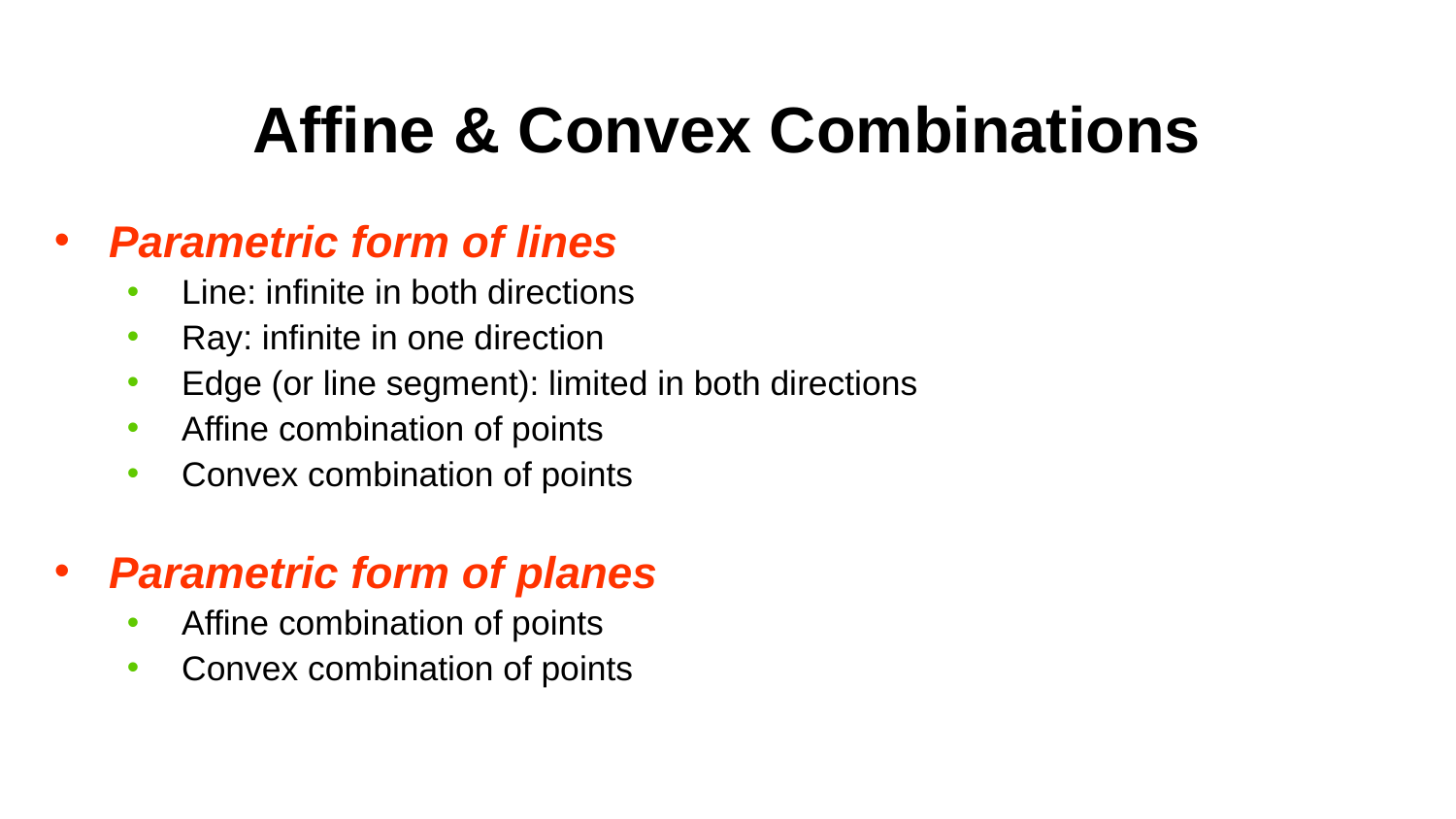

# Affine & Convex Combinations
Parametric form of lines
Line: infinite in both directions
Ray: infinite in one direction
Edge (or line segment): limited in both directions
Affine combination of points
Convex combination of points
Parametric form of planes
Affine combination of points
Convex combination of points